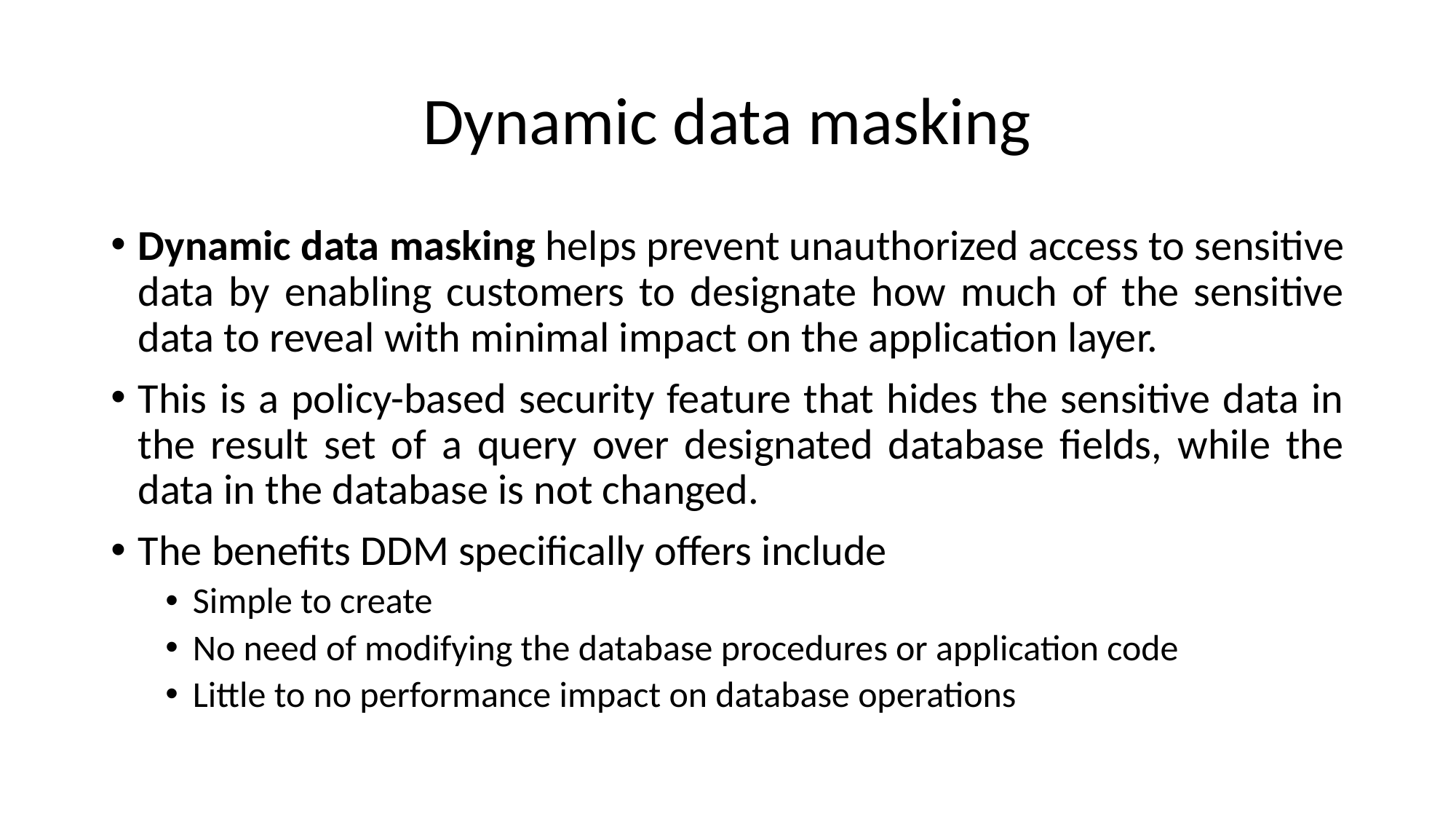

# Dynamic data masking
Dynamic data masking helps prevent unauthorized access to sensitive data by enabling customers to designate how much of the sensitive data to reveal with minimal impact on the application layer.
This is a policy-based security feature that hides the sensitive data in the result set of a query over designated database fields, while the data in the database is not changed.
The benefits DDM specifically offers include
Simple to create
No need of modifying the database procedures or application code
Little to no performance impact on database operations